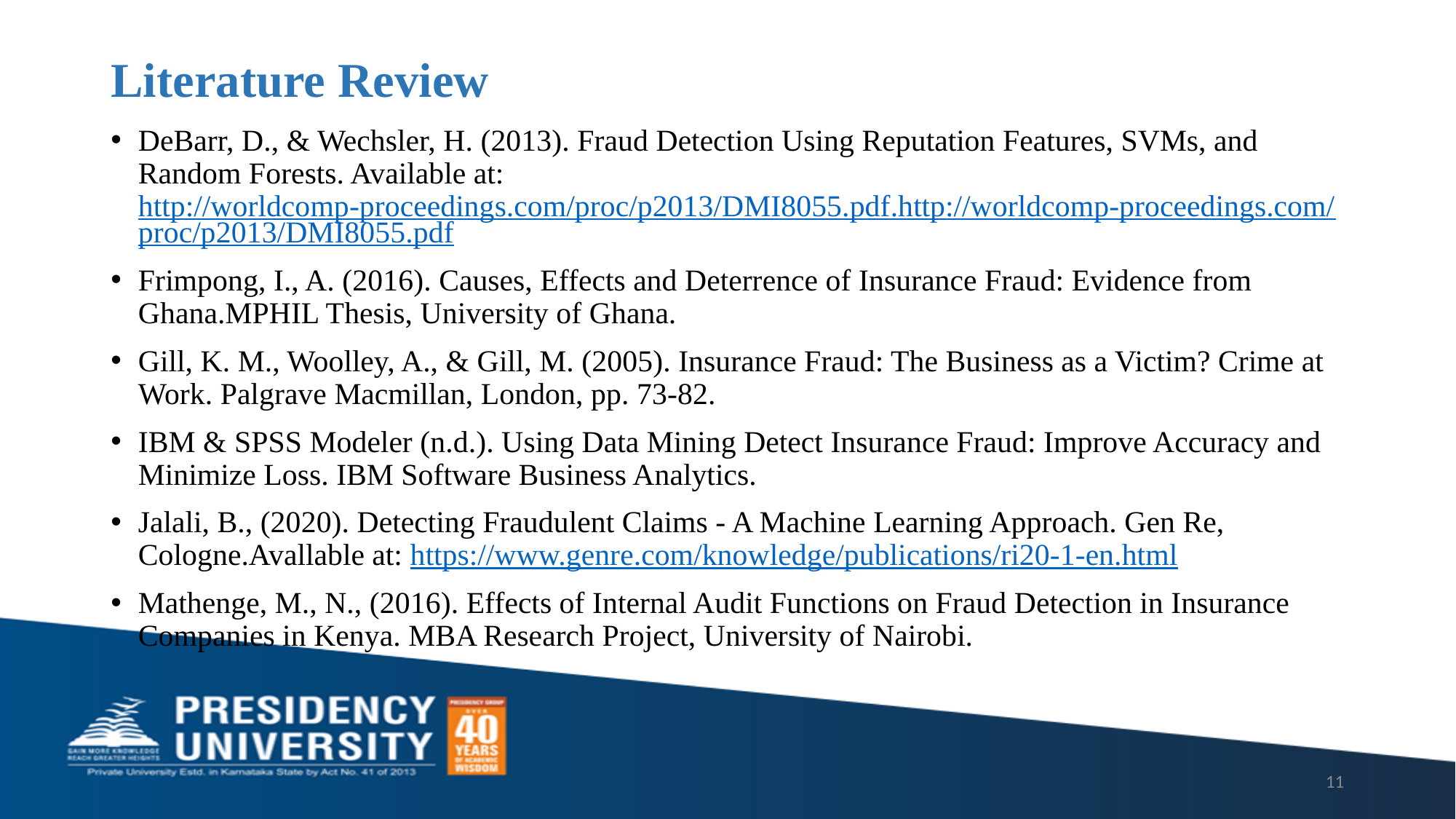

# Literature Review
DeBarr, D., & Wechsler, H. (2013). Fraud Detection Using Reputation Features, SVMs, and Random Forests. Available at: http://worldcomp-proceedings.com/proc/p2013/DMI8055.pdf.http://worldcomp-proceedings.com/proc/p2013/DMI8055.pdf
Frimpong, I., A. (2016). Causes, Effects and Deterrence of Insurance Fraud: Evidence from Ghana.MPHIL Thesis, University of Ghana.
Gill, K. M., Woolley, A., & Gill, M. (2005). Insurance Fraud: The Business as a Victim? Crime at Work. Palgrave Macmillan, London, pp. 73-82.
IBM & SPSS Modeler (n.d.). Using Data Mining Detect Insurance Fraud: Improve Accuracy and Minimize Loss. IBM Software Business Analytics.
Jalali, B., (2020). Detecting Fraudulent Claims - A Machine Learning Approach. Gen Re, Cologne.Avallable at: https://www.genre.com/knowledge/publications/ri20-1-en.html
Mathenge, M., N., (2016). Effects of Internal Audit Functions on Fraud Detection in Insurance Companies in Kenya. MBA Research Project, University of Nairobi.
11